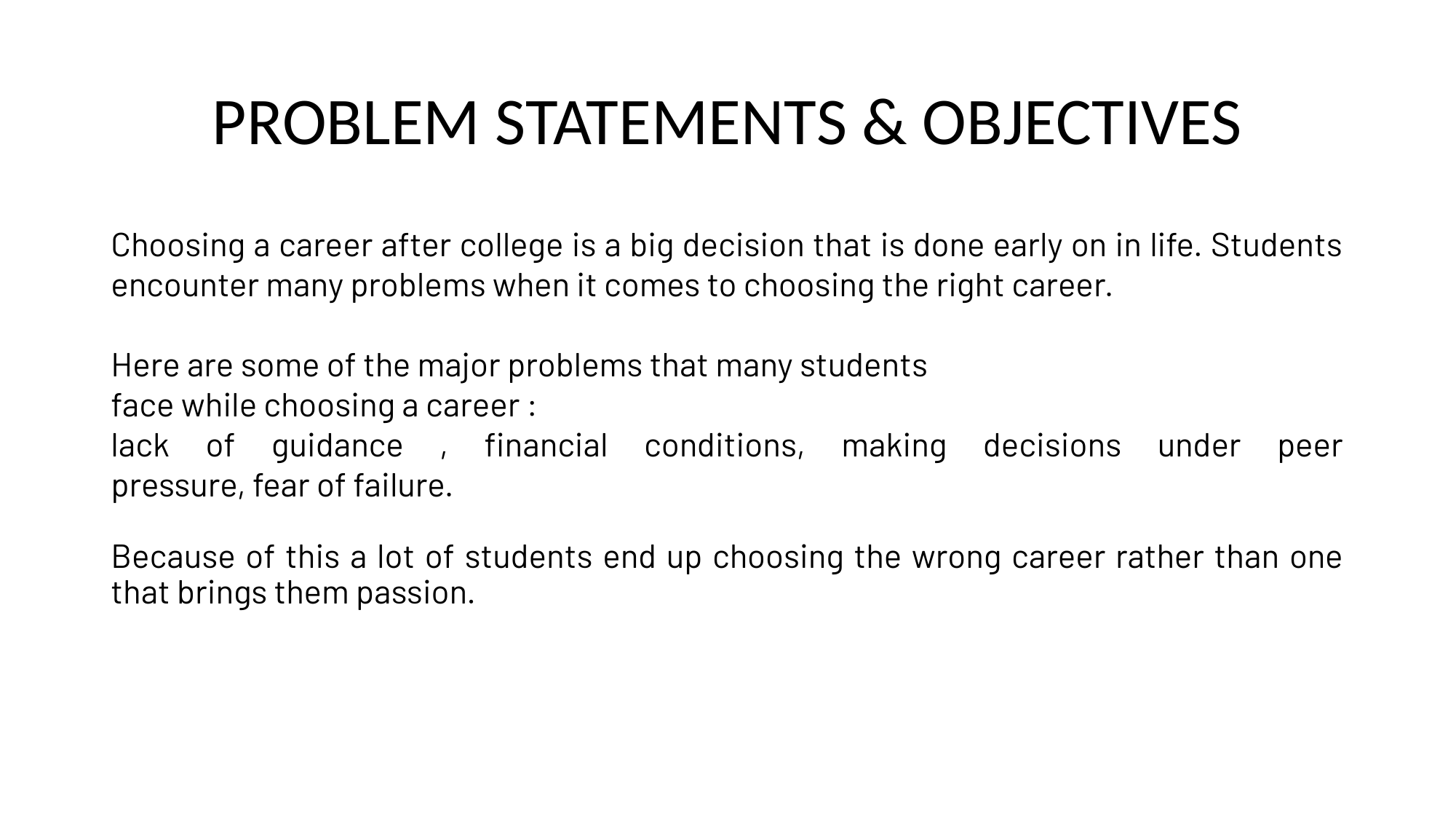

# PROBLEM STATEMENTS & OBJECTIVES
Choosing a career after college is a big decision that is done early on in life. Students encounter many problems when it comes to choosing the right career.

Here are some of the major problems that many students
face while choosing a career :
lack of guidance , financial conditions, making decisions under peer pressure, fear of failure.

Because of this a lot of students end up choosing the wrong career rather than one that brings them passion.